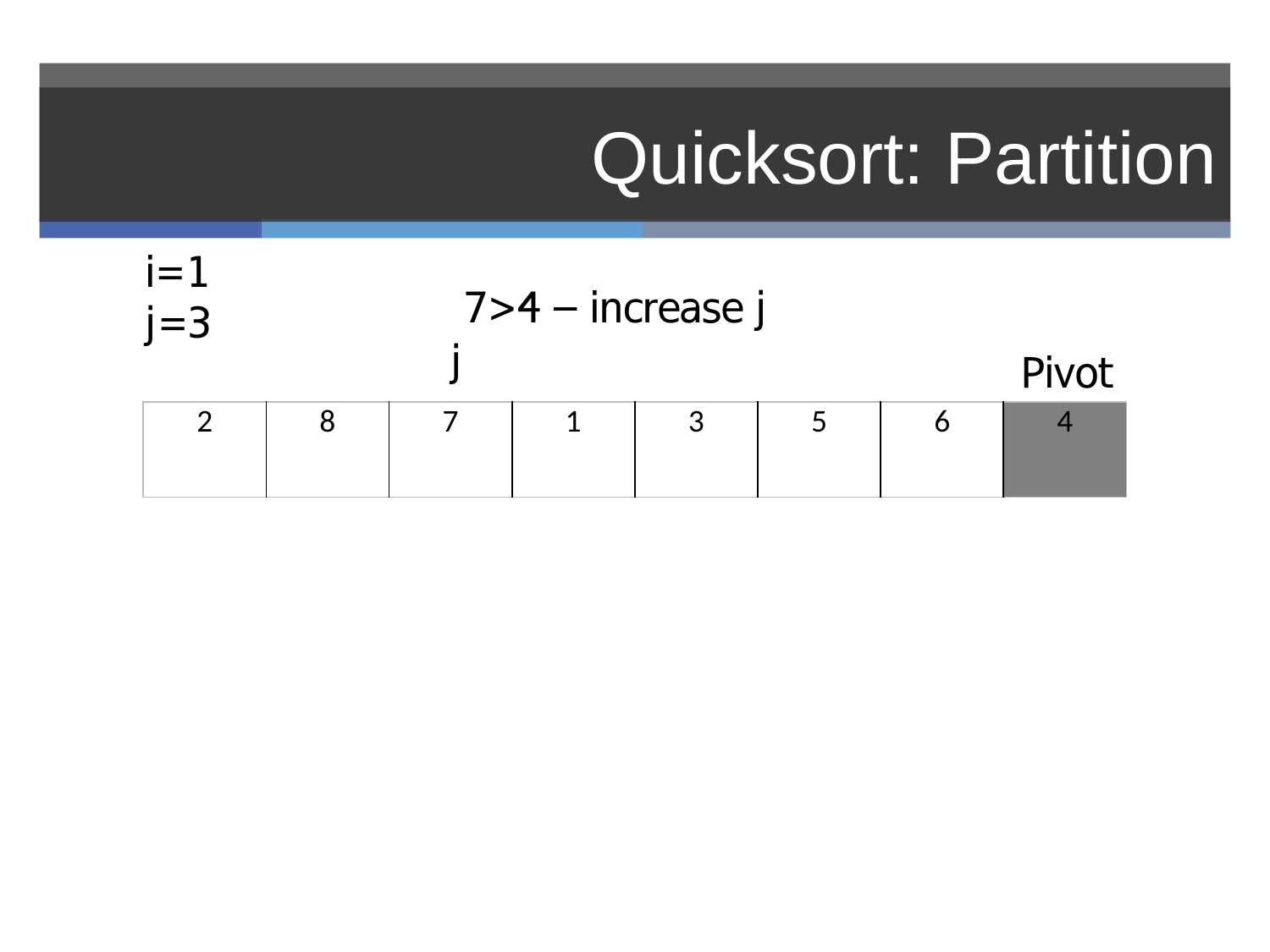

# Quicksort: Partition
i=1
j=3
7>4 – increase j
                   j
Pivot
| 2 | 8 | 7 | 1 | 3 | 5 | 6 | 4 |
| --- | --- | --- | --- | --- | --- | --- | --- |